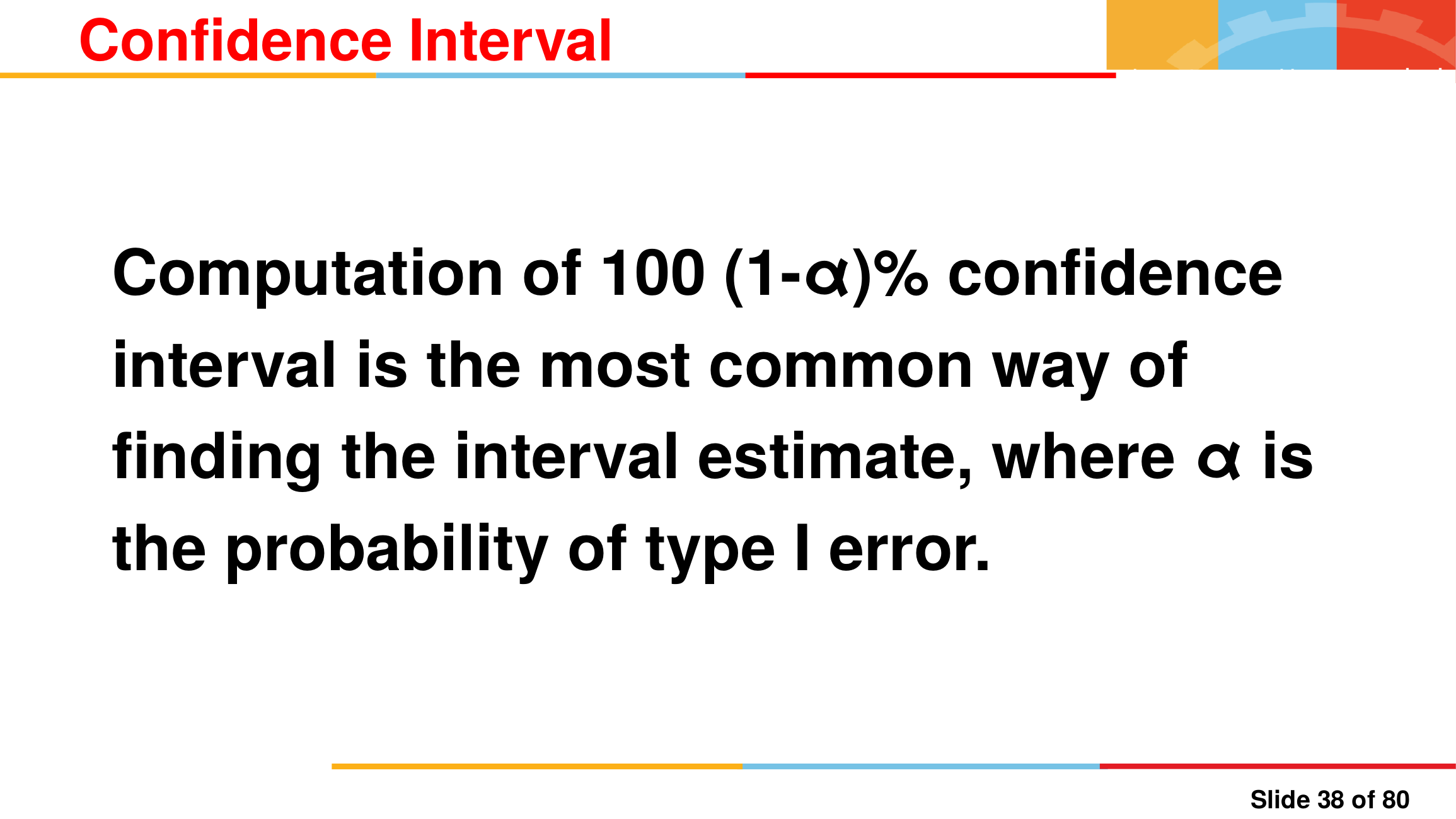

Confidence Interval
Computation of 100 (1-α)% confidence interval is the most common way of finding the interval estimate, where α is the probability of type I error.